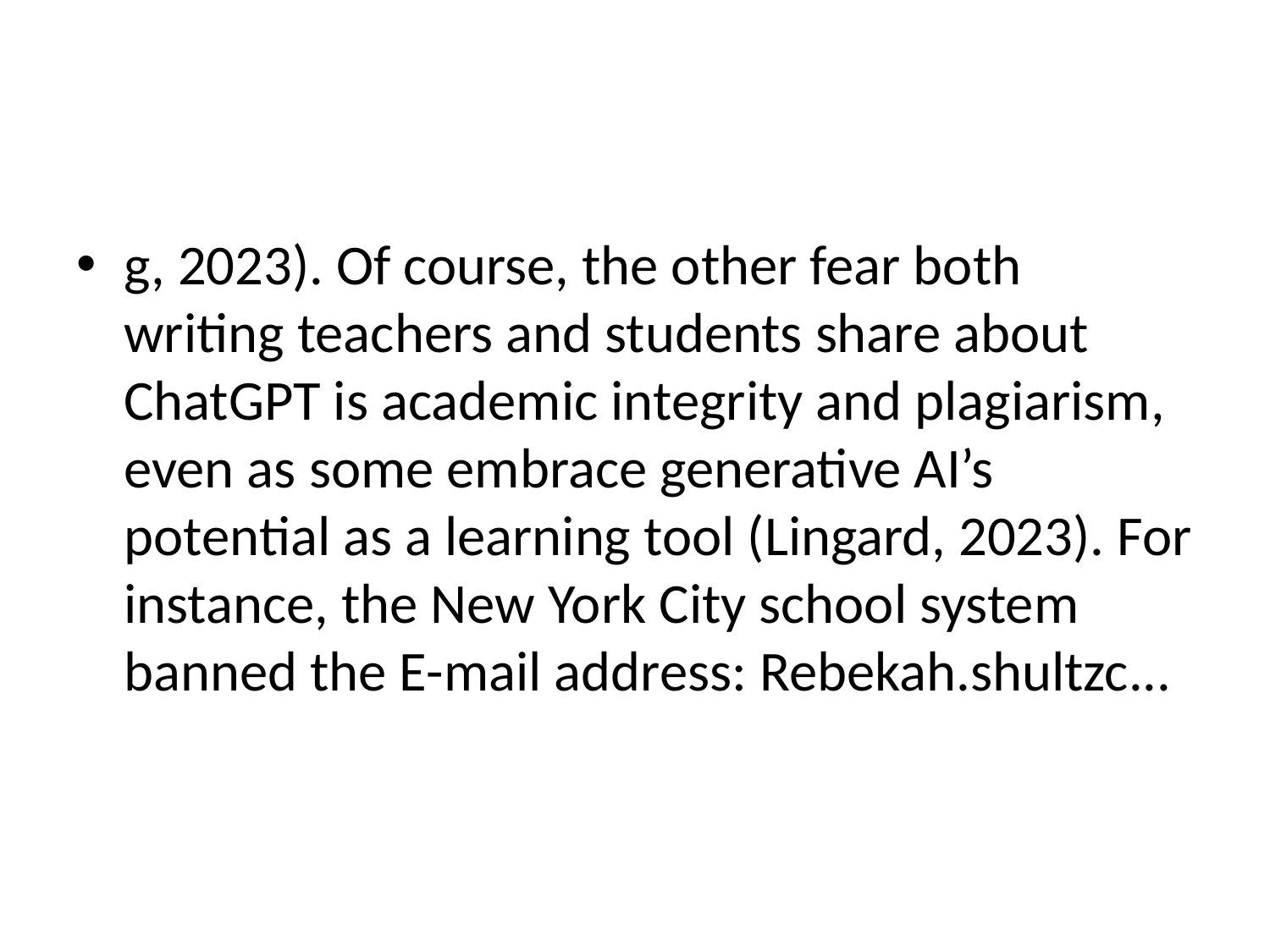

#
g, 2023). Of course, the other fear both writing teachers and students share about ChatGPT is academic integrity and plagiarism, even as some embrace generative AI’s potential as a learning tool (Lingard, 2023). For instance, the New York City school system banned the E-mail address: Rebekah.shultzc...